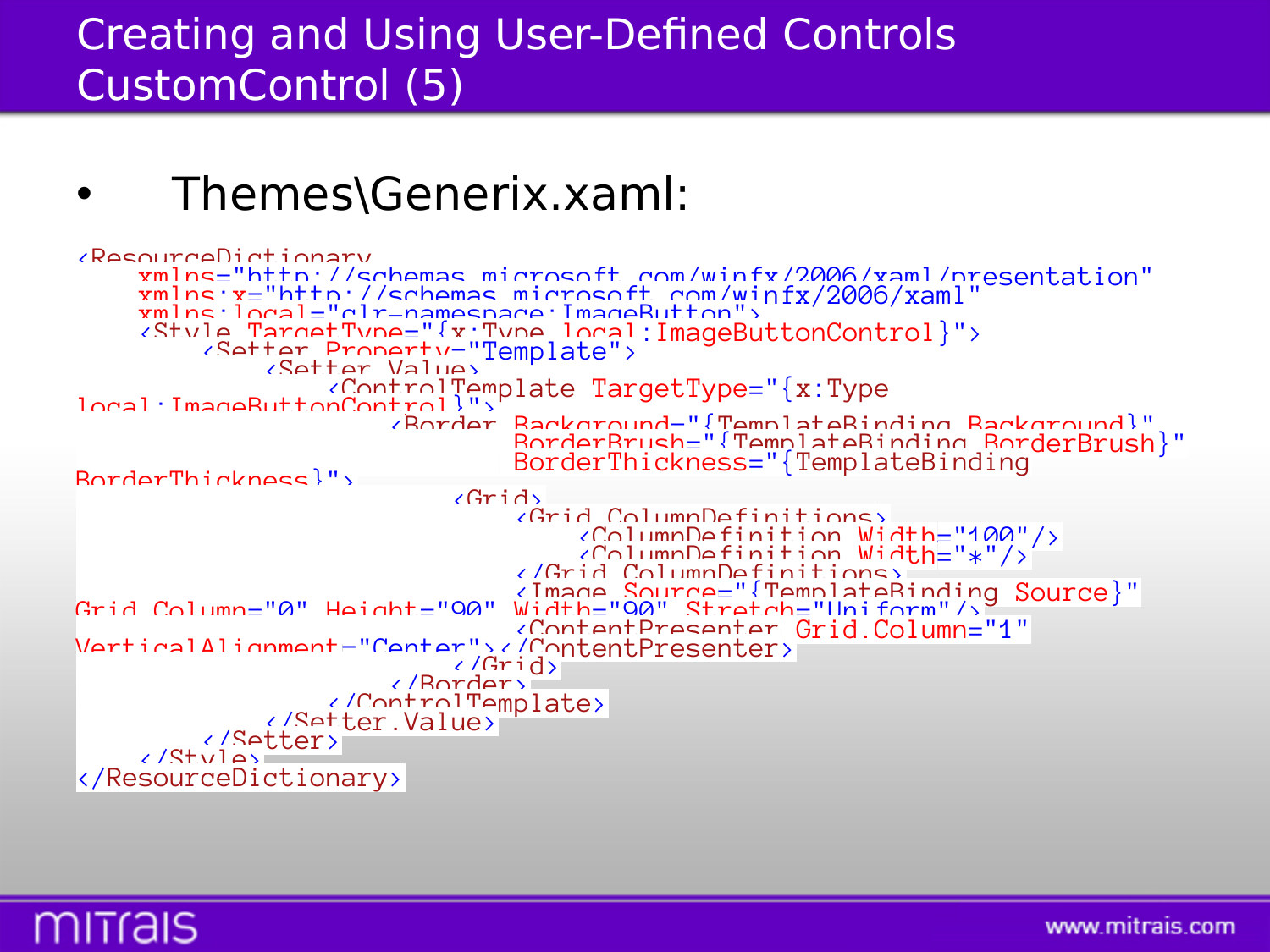

# Creating and Using User-Defined Controls CustomControl (5)
Themes\Generix.xaml:

<ResourceDictionary
    xmlns="http://schemas.microsoft.com/winfx/2006/xaml/presentation"
    xmlns:x="http://schemas.microsoft.com/winfx/2006/xaml"
    xmlns:local="clr-namespace:ImageButton">
    <Style TargetType="{x:Type local:ImageButtonControl}">
        <Setter Property="Template">
            <Setter.Value>
                <ControlTemplate TargetType="{x:Type local:ImageButtonControl}">
                    <Border Background="{TemplateBinding Background}"
                            BorderBrush="{TemplateBinding BorderBrush}"
                            BorderThickness="{TemplateBinding BorderThickness}">
                        <Grid>
                            <Grid.ColumnDefinitions>
                                <ColumnDefinition Width="100"/>
                                <ColumnDefinition Width="*"/>
                            </Grid.ColumnDefinitions>
                            <Image Source="{TemplateBinding Source}" Grid.Column="0" Height="90" Width="90" Stretch="Uniform"/>
                            <ContentPresenter Grid.Column="1" VerticalAlignment="Center"></ContentPresenter>
                        </Grid>
                    </Border>
                </ControlTemplate>
            </Setter.Value>
        </Setter>
    </Style>
</ResourceDictionary>